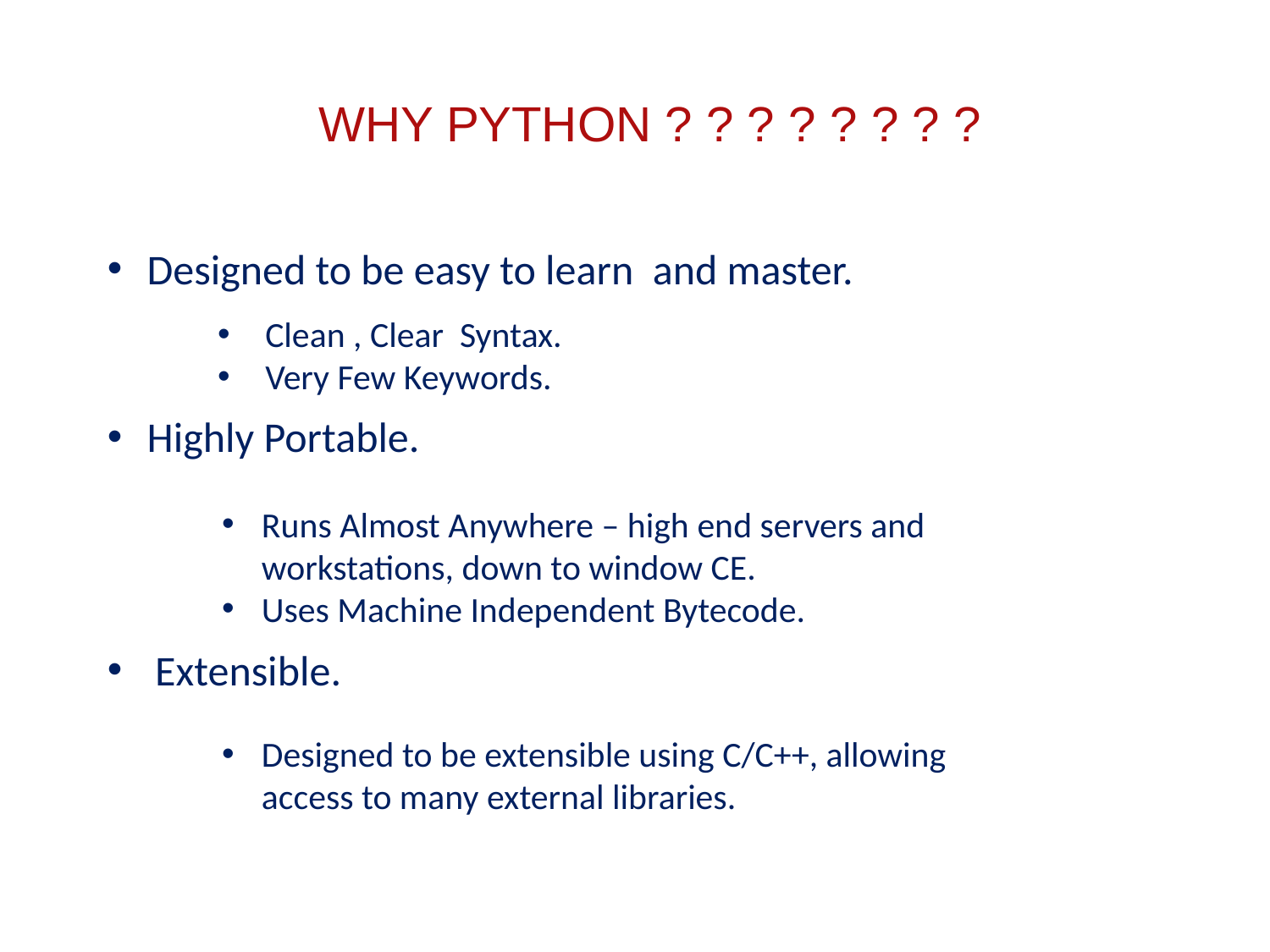

WHY PYTHON ? ? ? ? ? ? ? ?
Designed to be easy to learn  and master.
Clean , Clear  Syntax.
Very Few Keywords.
Highly Portable.

Runs Almost Anywhere – high end servers and workstations, down to window CE.
Uses Machine Independent Bytecode.
Extensible.
Designed to be extensible using C/C++, allowing  access to many external libraries.